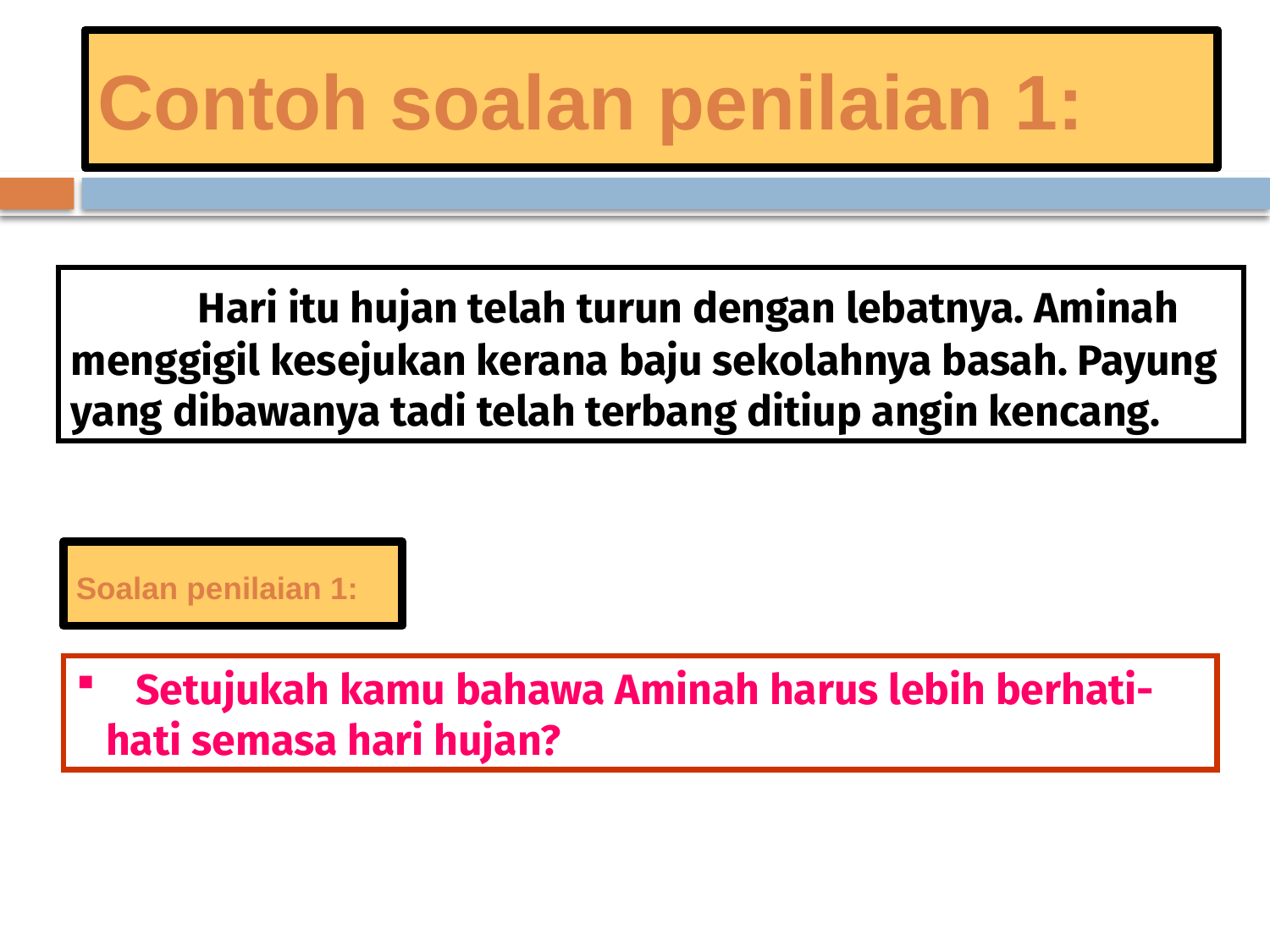

Contoh soalan penilaian 1:

	Hari itu hujan telah turun dengan lebatnya. Aminah menggigil kesejukan kerana baju sekolahnya basah. Payung yang dibawanya tadi telah terbang ditiup angin kencang.
Soalan penilaian 1:
   Setujukah kamu bahawa Aminah harus lebih berhati-hati semasa hari hujan?